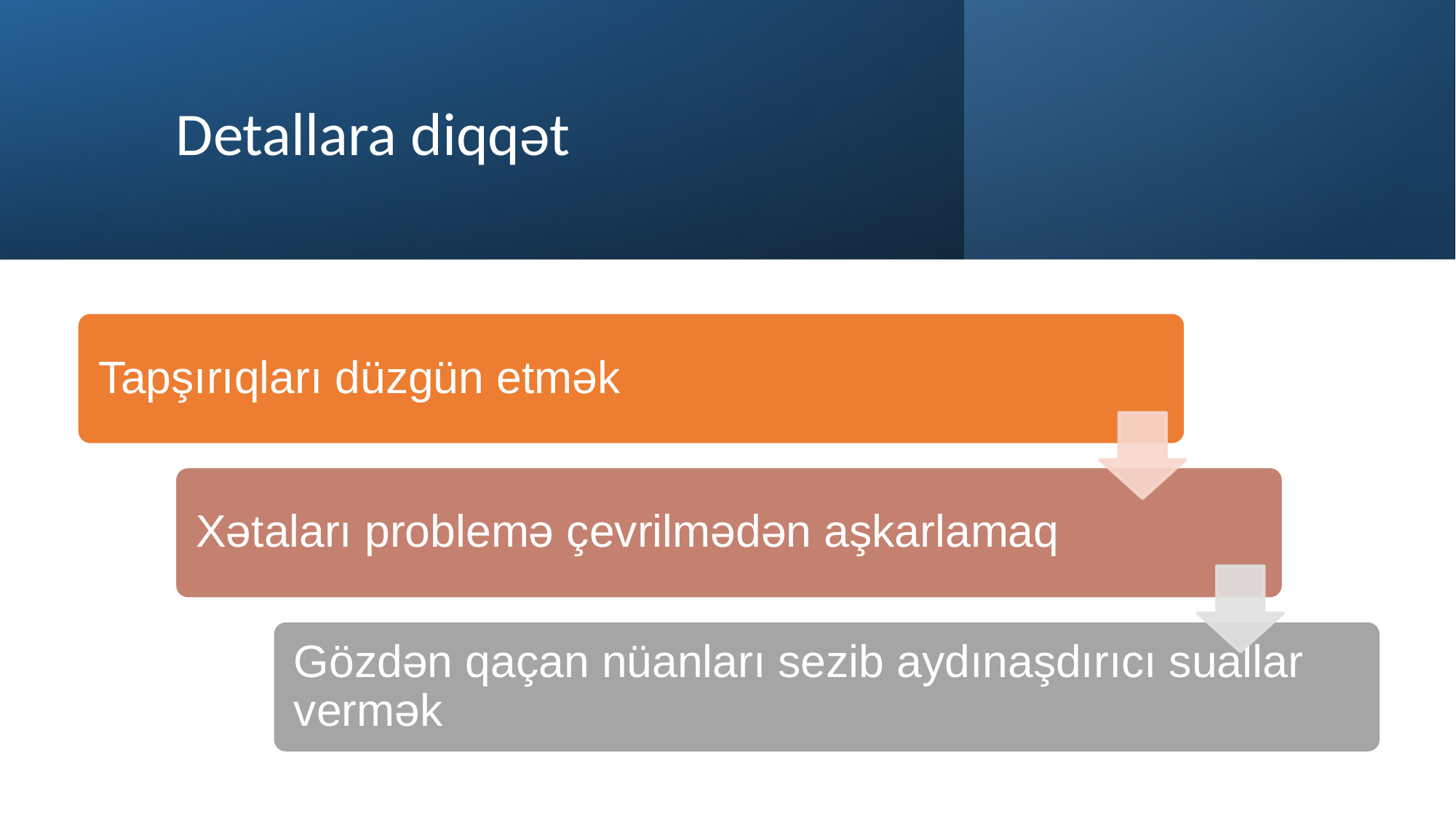

# Detallara diqqət
Tapşırıqları düzgün etmək
Xətaları problemə çevrilmədən aşkarlamaq
Gözdən qaçan nüanları sezib aydınaşdırıcı suallar vermək